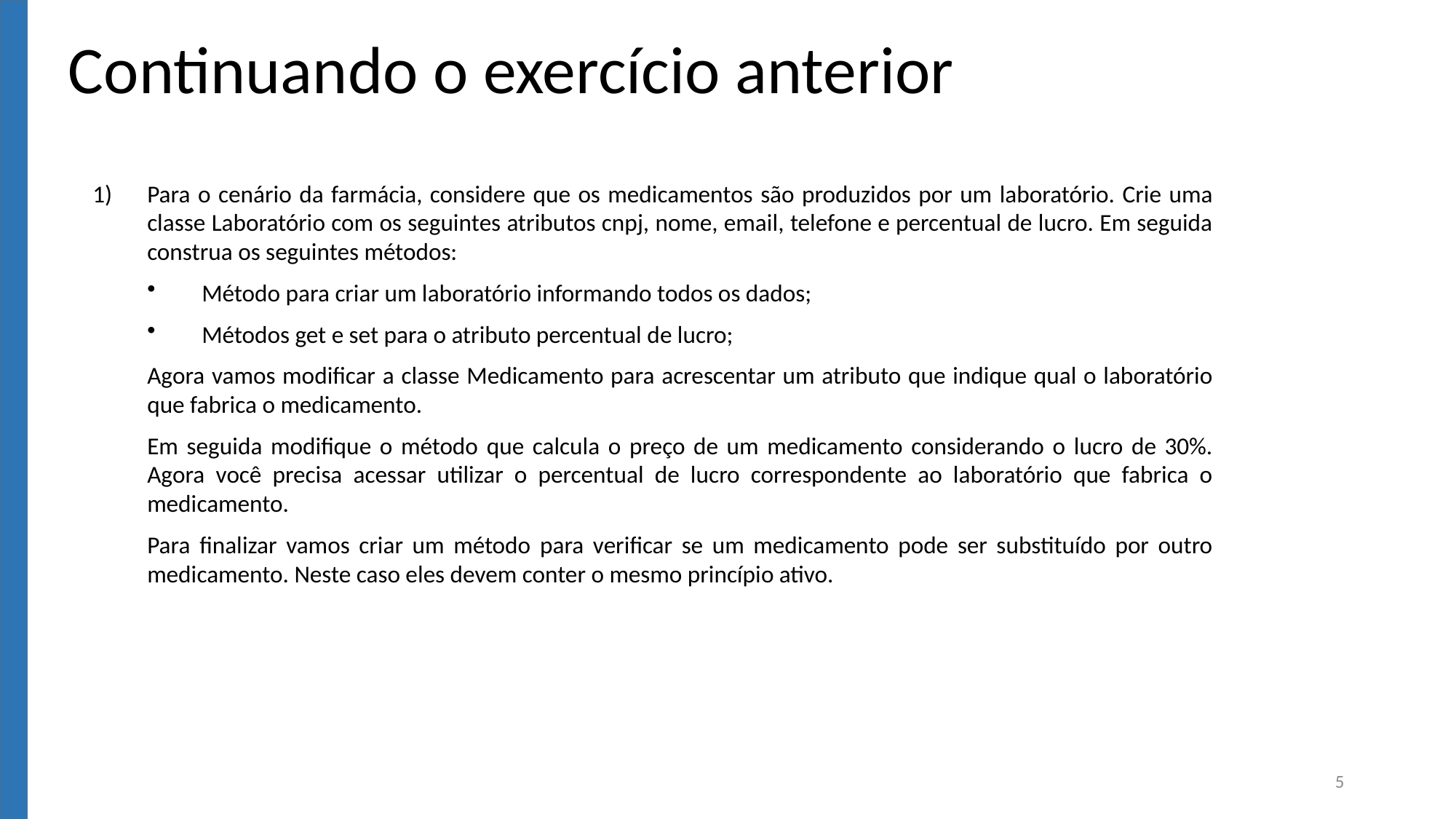

Continuando o exercício anterior
Para o cenário da farmácia, considere que os medicamentos são produzidos por um laboratório. Crie uma classe Laboratório com os seguintes atributos cnpj, nome, email, telefone e percentual de lucro. Em seguida construa os seguintes métodos:
Método para criar um laboratório informando todos os dados;
Métodos get e set para o atributo percentual de lucro;
Agora vamos modificar a classe Medicamento para acrescentar um atributo que indique qual o laboratório que fabrica o medicamento.
Em seguida modifique o método que calcula o preço de um medicamento considerando o lucro de 30%. Agora você precisa acessar utilizar o percentual de lucro correspondente ao laboratório que fabrica o medicamento.
Para finalizar vamos criar um método para verificar se um medicamento pode ser substituído por outro medicamento. Neste caso eles devem conter o mesmo princípio ativo.
5